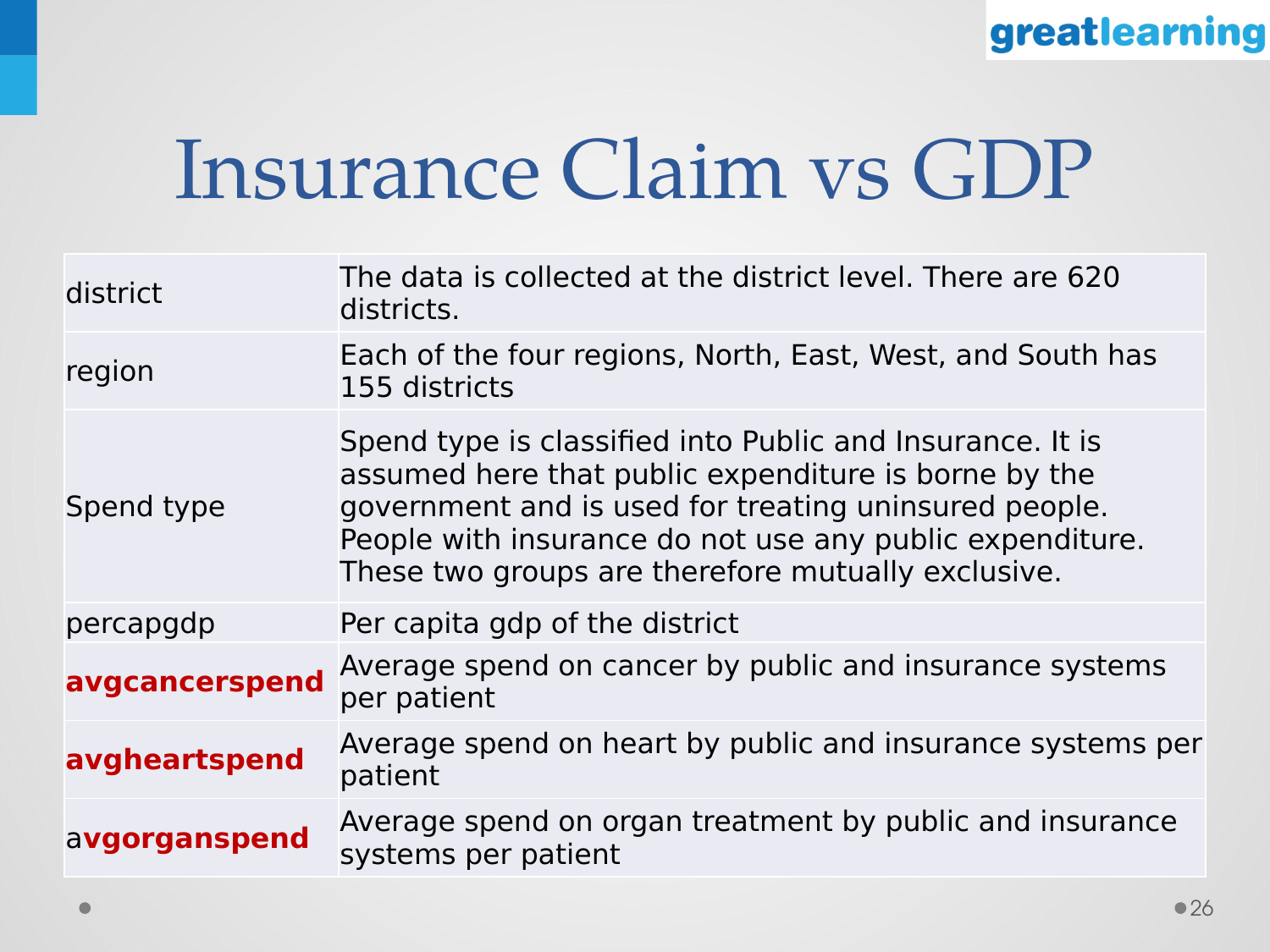

# Insurance Claim vs GDP
| district | The data is collected at the district level. There are 620 districts. |
| --- | --- |
| region | Each of the four regions, North, East, West, and South has 155 districts |
| Spend type | Spend type is classified into Public and Insurance. It is assumed here that public expenditure is borne by the government and is used for treating uninsured people. People with insurance do not use any public expenditure. These two groups are therefore mutually exclusive. |
| percapgdp | Per capita gdp of the district |
| avgcancerspend | Average spend on cancer by public and insurance systems per patient |
| avgheartspend | Average spend on heart by public and insurance systems per patient |
| avgorganspend | Average spend on organ treatment by public and insurance systems per patient |
26